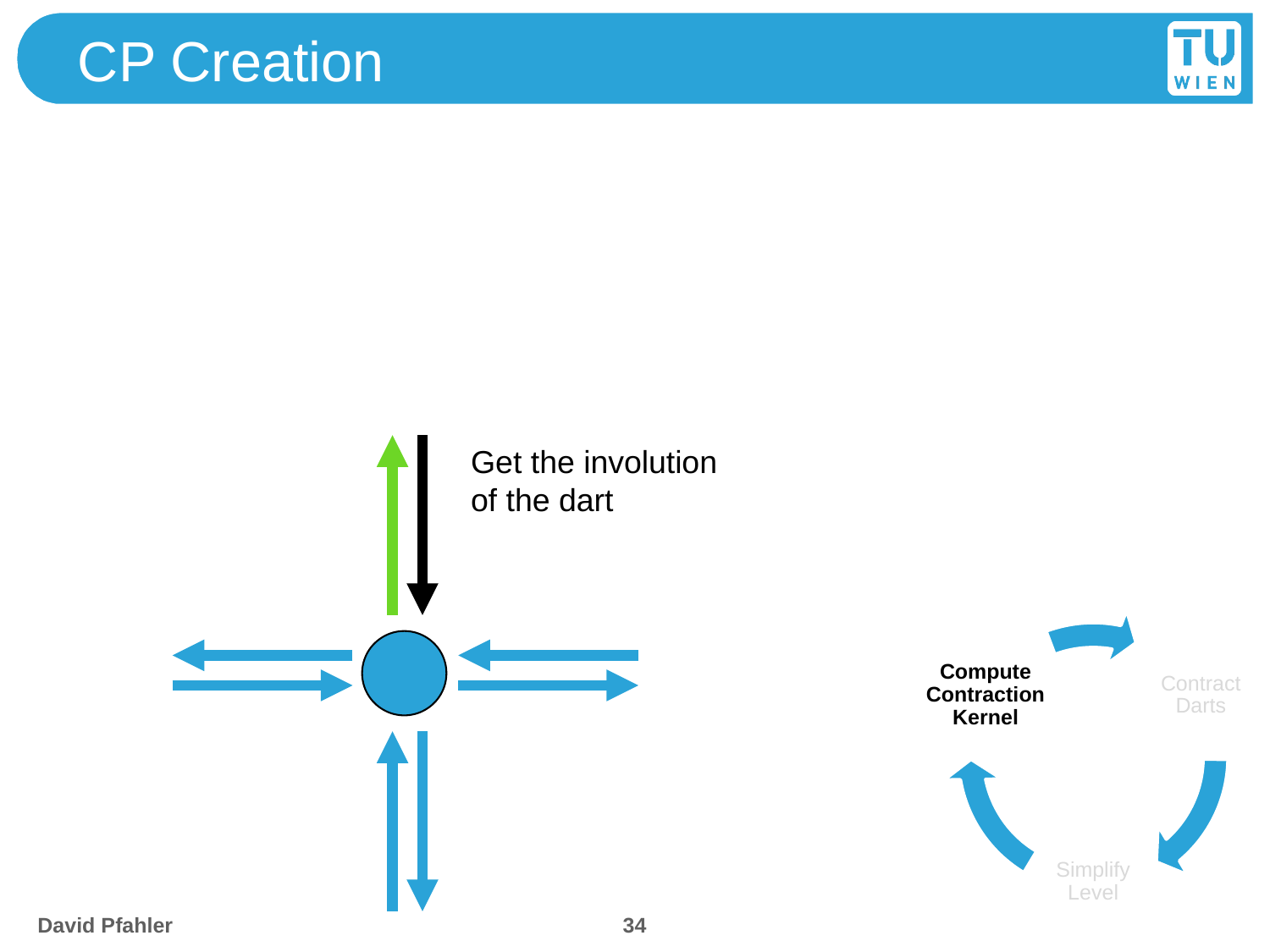

# CP Creation
Get the involution of the dart
Contract Darts
Simplify Level
Compute Contraction Kernel

34
David Pfahler